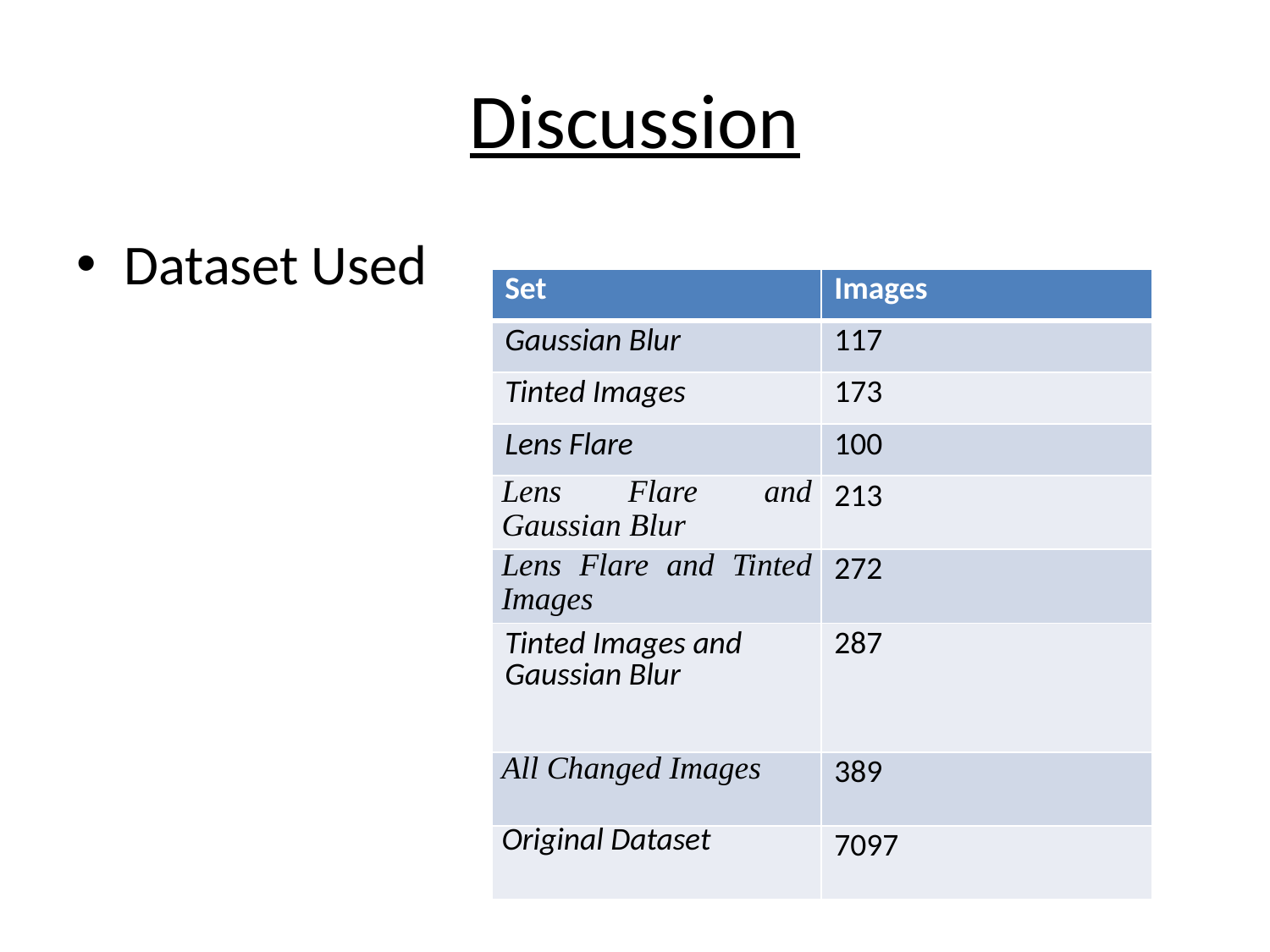

# Discussion
Dataset Used
| Set | Images |
| --- | --- |
| Gaussian Blur | 117 |
| Tinted Images | 173 |
| Lens Flare | 100 |
| Lens Flare and Gaussian Blur | 213 |
| Lens Flare and Tinted Images | 272 |
| Tinted Images and Gaussian Blur | 287 |
| All Changed Images | 389 |
| Original Dataset | 7097 |